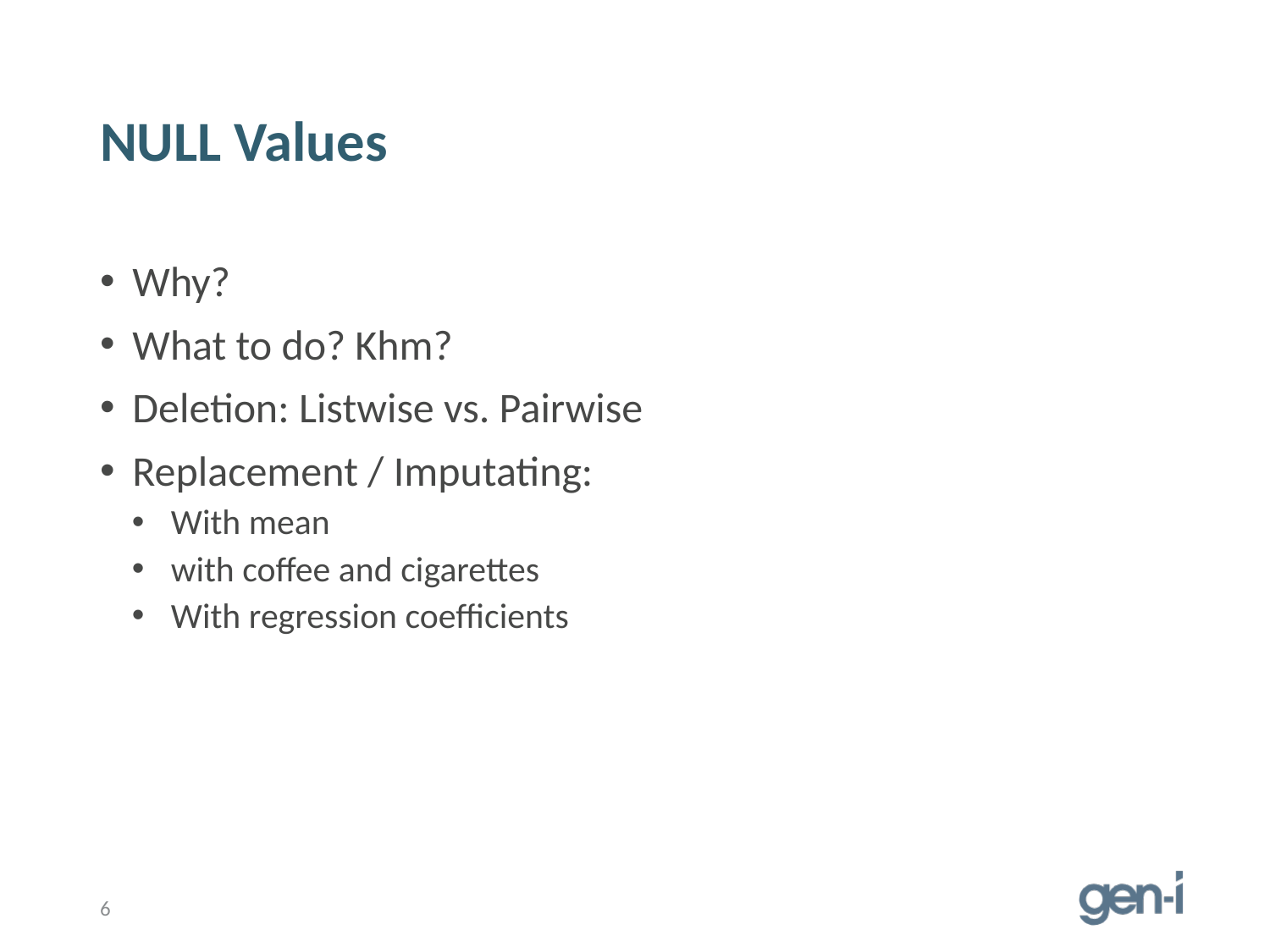

# NULL Values
Why?
What to do? Khm?
Deletion: Listwise vs. Pairwise
Replacement / Imputating:
With mean
with coffee and cigarettes
With regression coefficients

6